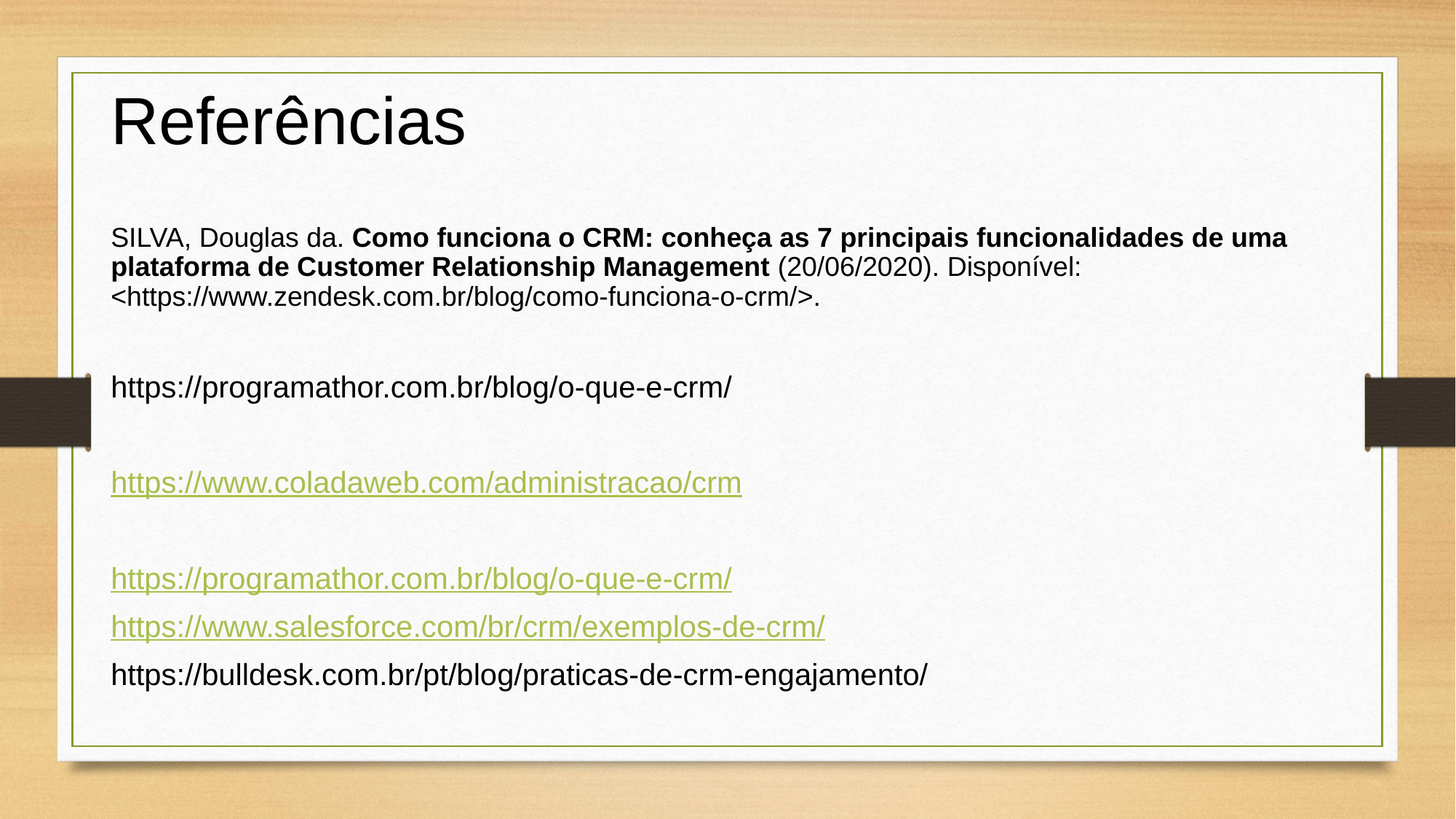

Referências
SILVA, Douglas da. Como funciona o CRM: conheça as 7 principais funcionalidades de uma plataforma de Customer Relationship Management (20/06/2020). Disponível: <https://www.zendesk.com.br/blog/como-funciona-o-crm/>.

https://programathor.com.br/blog/o-que-e-crm/

https://www.coladaweb.com/administracao/crm

https://programathor.com.br/blog/o-que-e-crm/
https://www.salesforce.com/br/crm/exemplos-de-crm/
https://bulldesk.com.br/pt/blog/praticas-de-crm-engajamento/